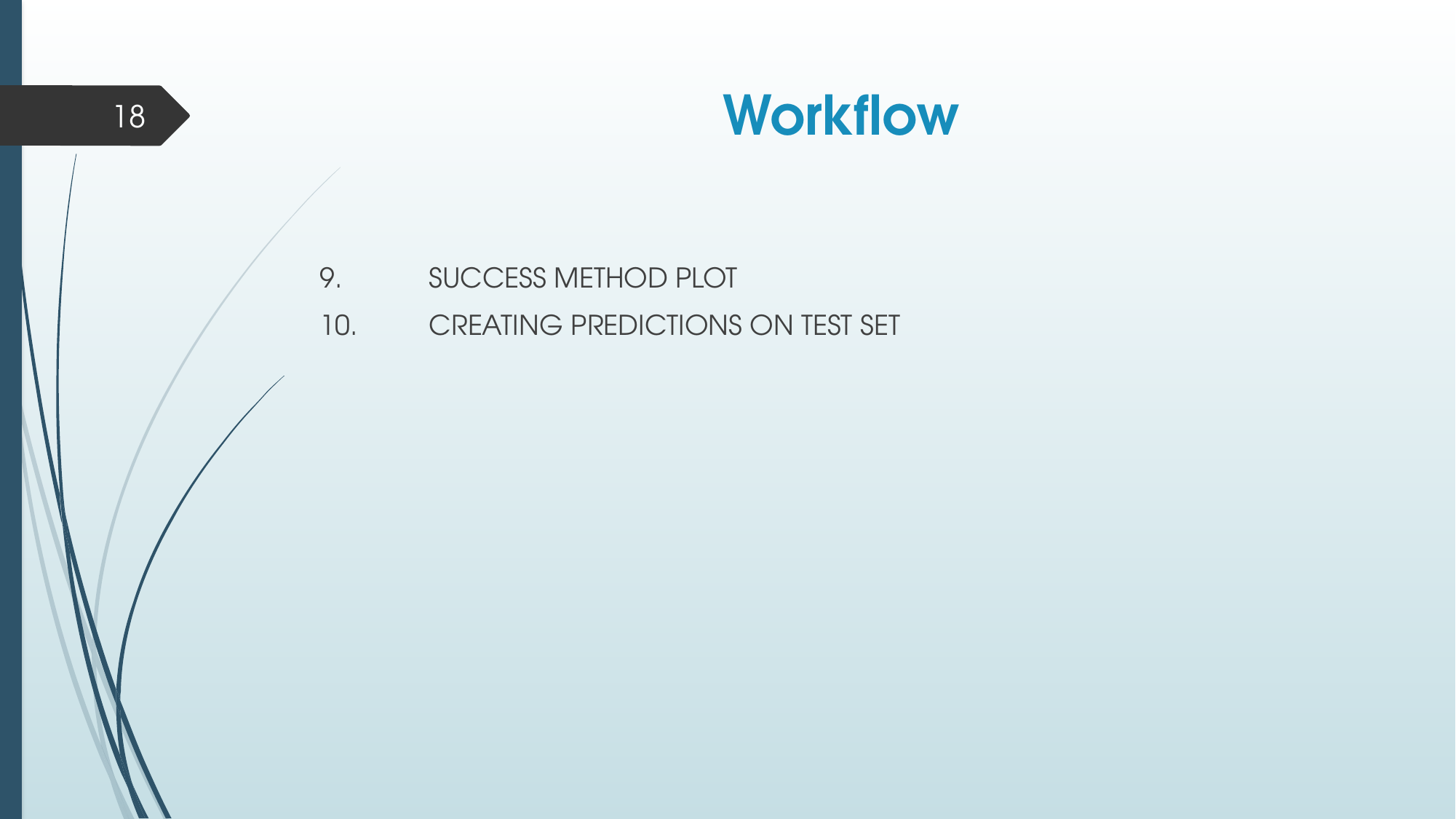

# Workflow
18
9.	SUCCESS METHOD PLOT
10.	CREATING PREDICTIONS ON TEST SET